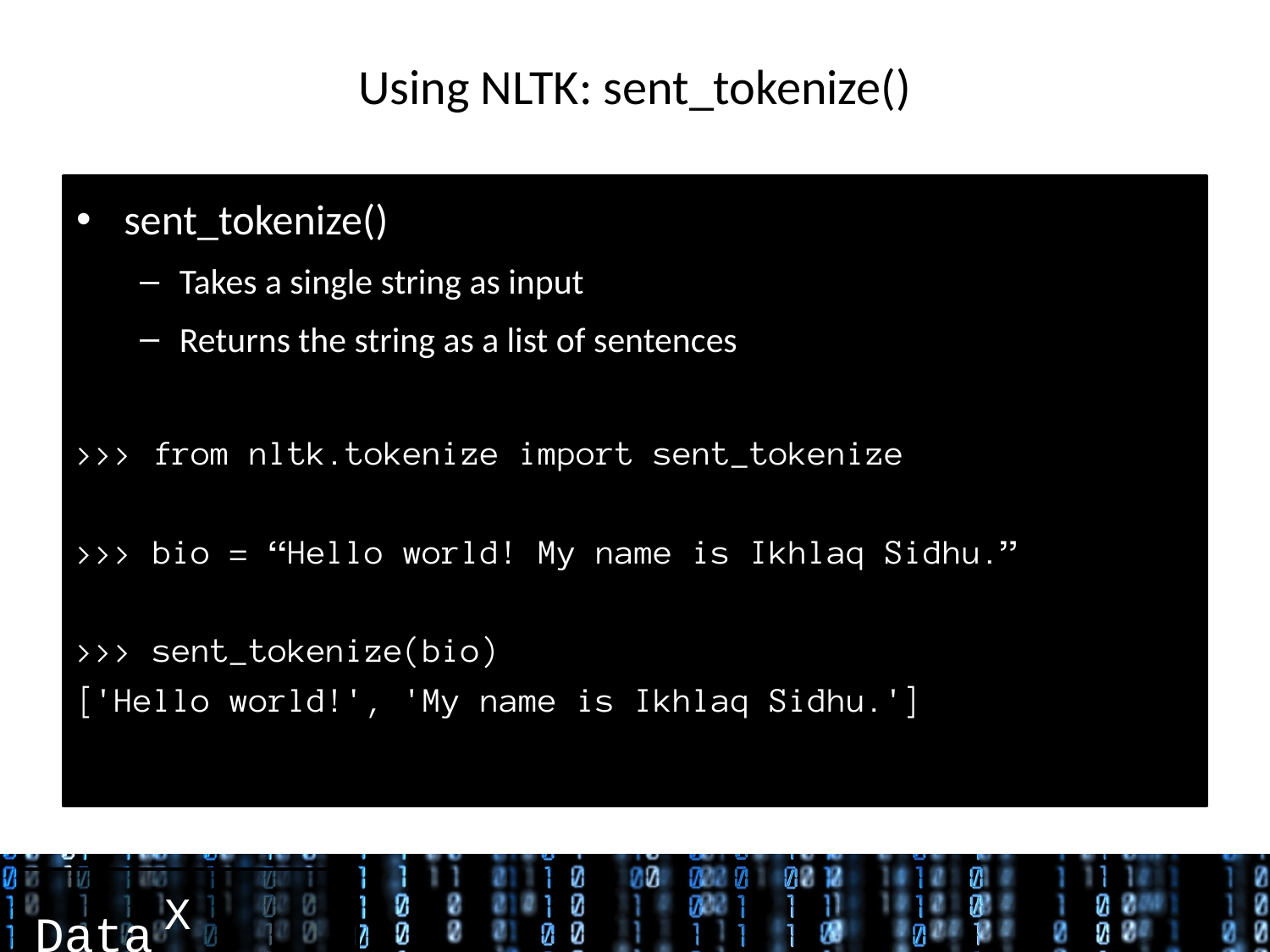

# Using NLTK: sent_tokenize()
sent_tokenize()
Takes a single string as input
Returns the string as a list of sentences

>>> from nltk.tokenize import sent_tokenize

>>> bio = “Hello world! My name is Ikhlaq Sidhu.”

>>> sent_tokenize(bio)
['Hello world!', 'My name is Ikhlaq Sidhu.']